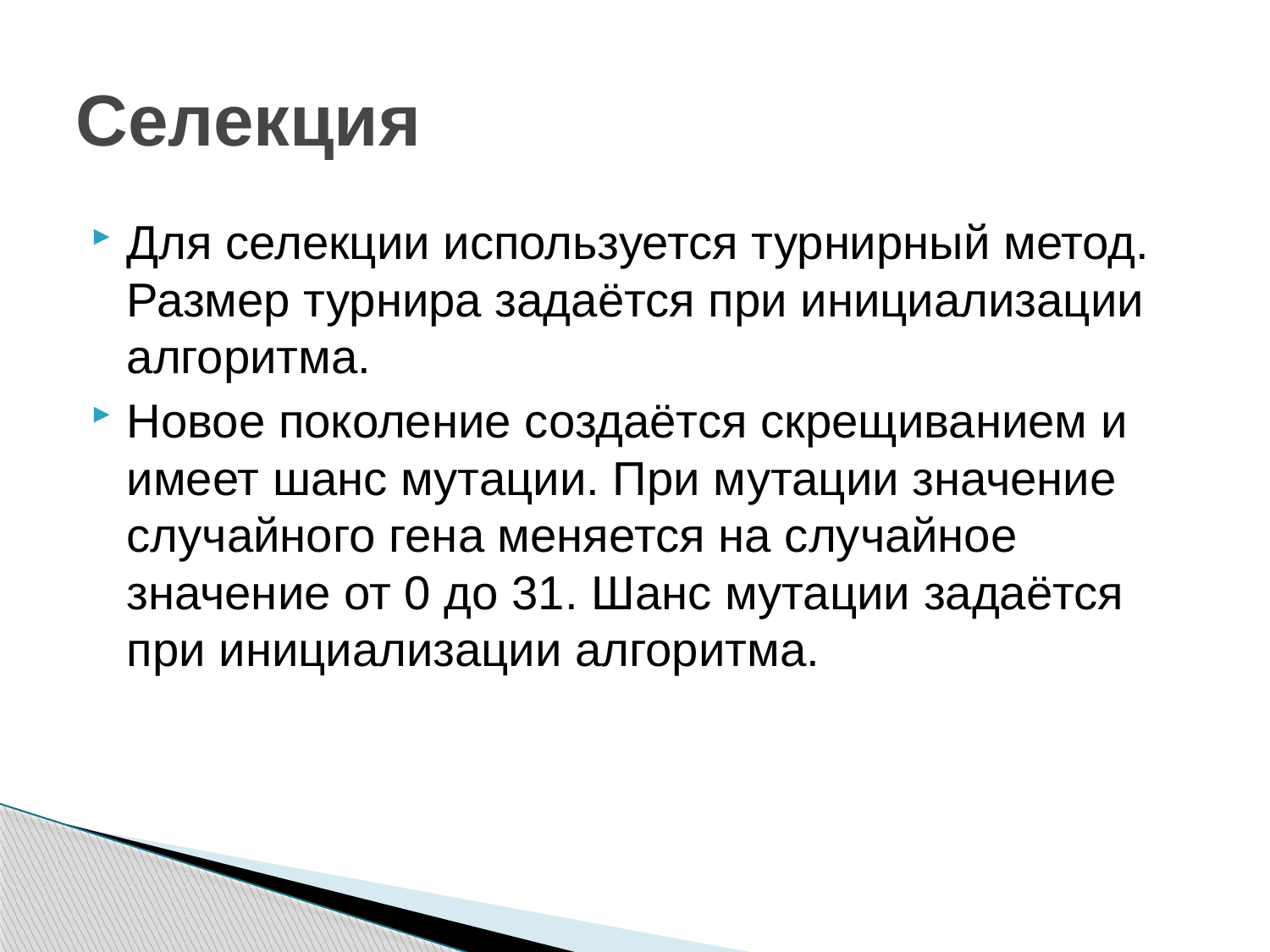

# Селекция
Для селекции используется турнирный метод. Размер турнира задаётся при инициализации алгоритма.
Новое поколение создаётся скрещиванием и имеет шанс мутации. При мутации значение случайного гена меняется на случайное значение от 0 до 31. Шанс мутации задаётся при инициализации алгоритма.